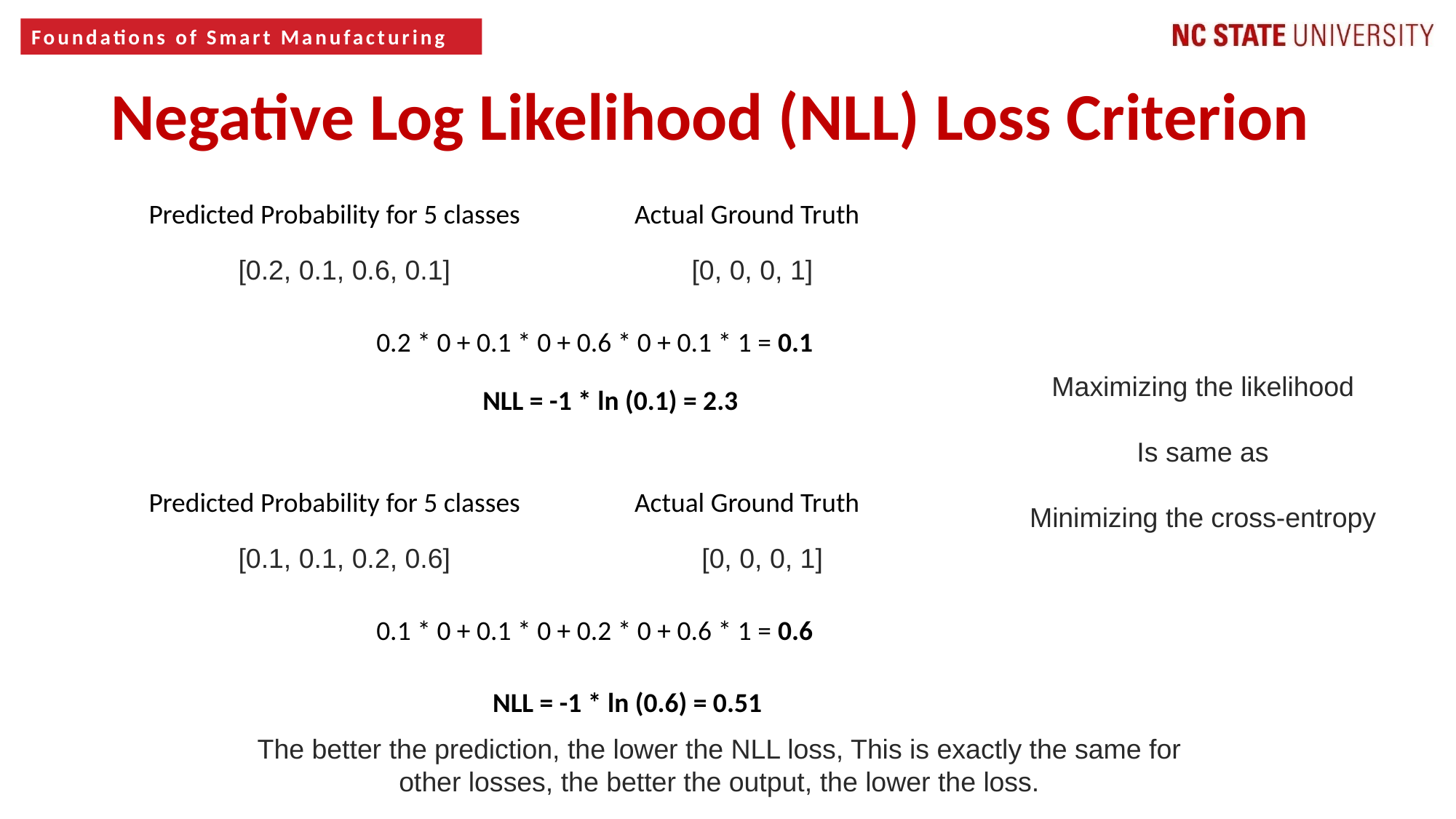

Negative Log Likelihood (NLL) Loss Criterion
Predicted Probability for 5 classes
Actual Ground Truth
[0.2, 0.1, 0.6, 0.1]
[0, 0, 0, 1]
0.2 * 0 + 0.1 * 0 + 0.6 * 0 + 0.1 * 1 = 0.1
Maximizing the likelihood

Is same as

Minimizing the cross-entropy
NLL = -1 * ln (0.1) = 2.3
Predicted Probability for 5 classes
Actual Ground Truth
[0.1, 0.1, 0.2, 0.6]
[0, 0, 0, 1]
0.1 * 0 + 0.1 * 0 + 0.2 * 0 + 0.6 * 1 = 0.6
NLL = -1 * ln (0.6) = 0.51
The better the prediction, the lower the NLL loss, This is exactly the same for other losses, the better the output, the lower the loss.